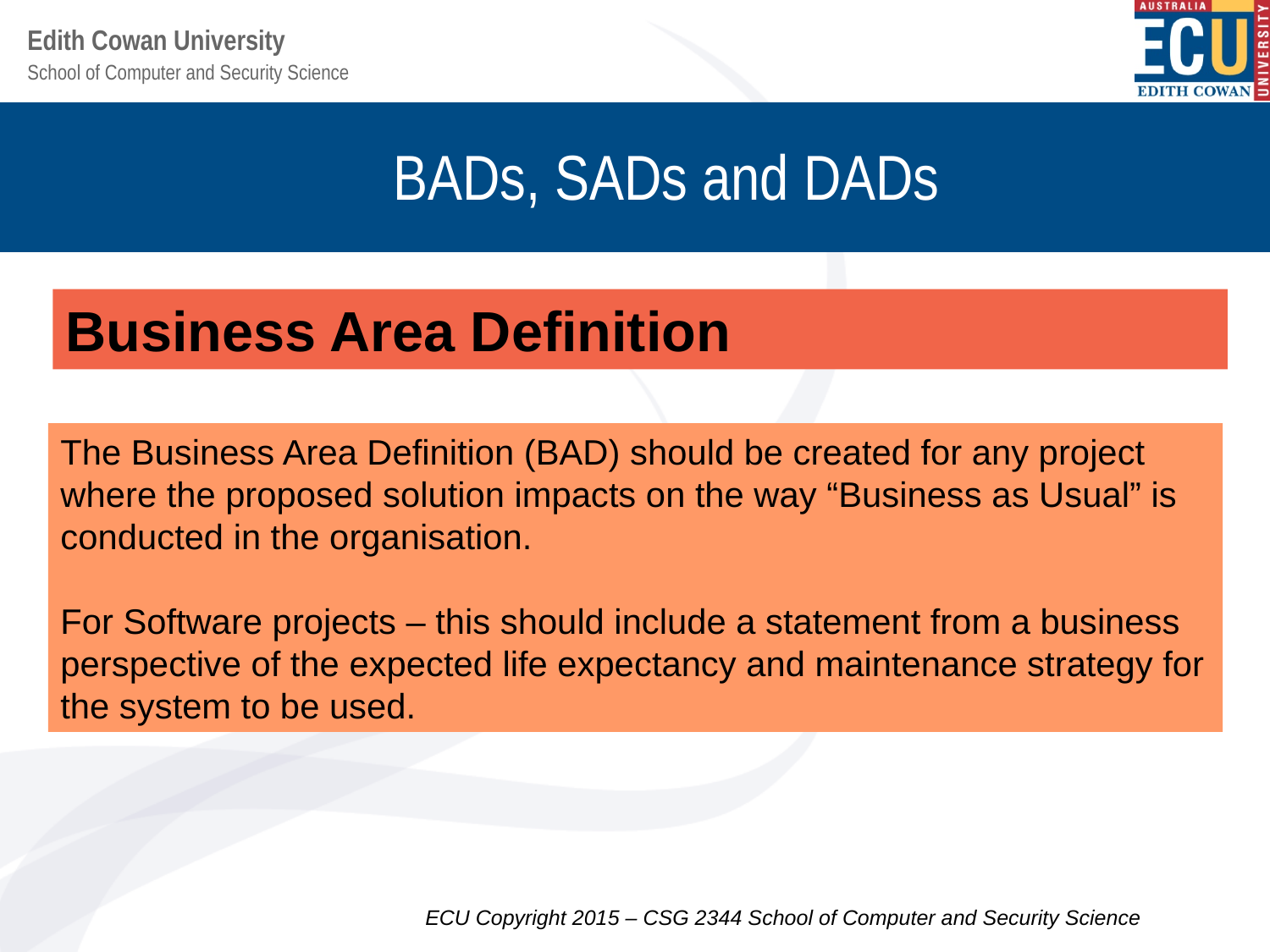

# BADs, SADs and DADs
Business Area Definition
The Business Area Definition (BAD) should be created for any project where the proposed solution impacts on the way “Business as Usual” is conducted in the organisation.

For Software projects – this should include a statement from a business perspective of the expected life expectancy and maintenance strategy for the system to be used.
ECU Copyright 2015 – CSG 2344 School of Computer and Security Science